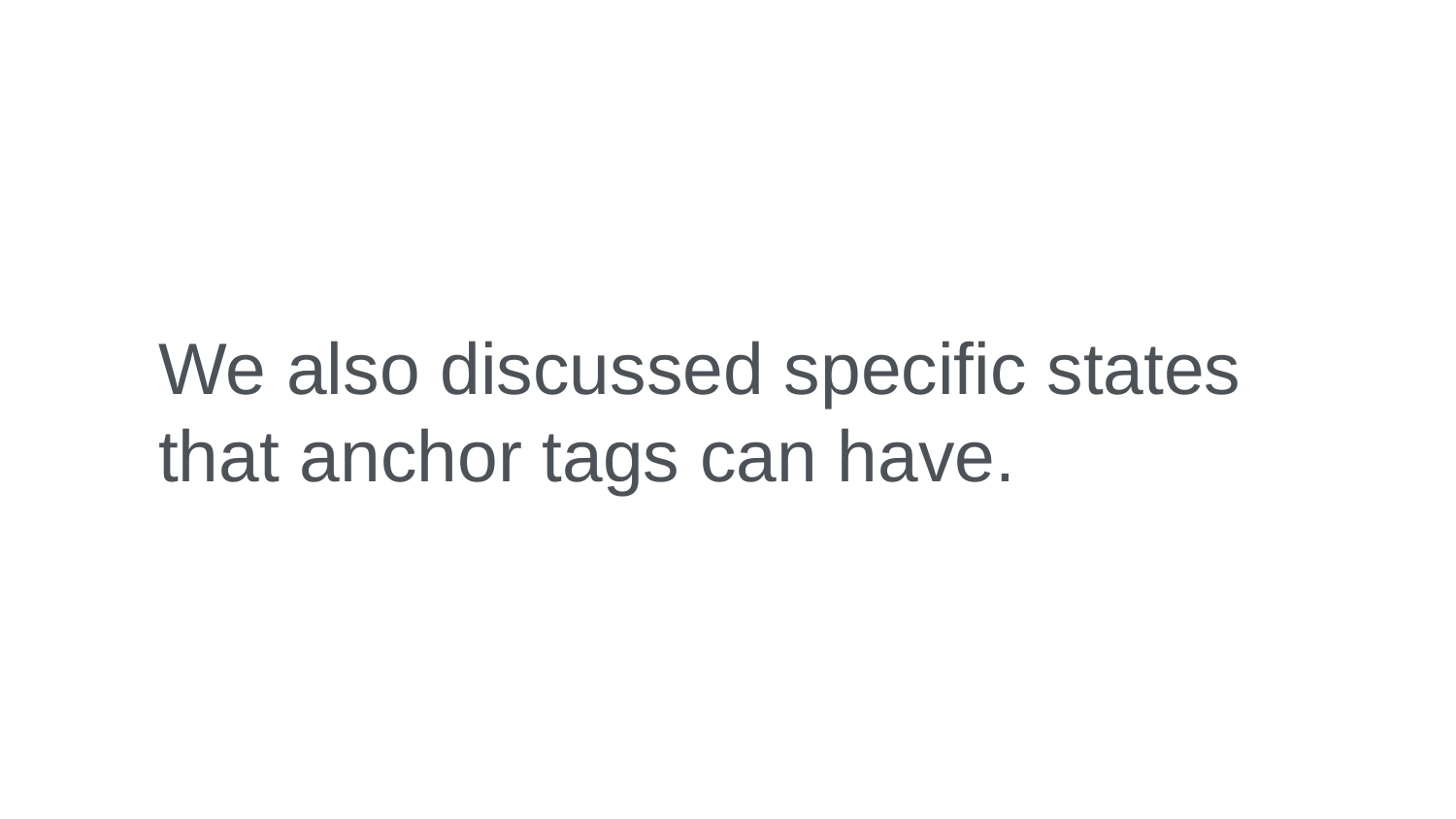

We also discussed specific states that anchor tags can have.